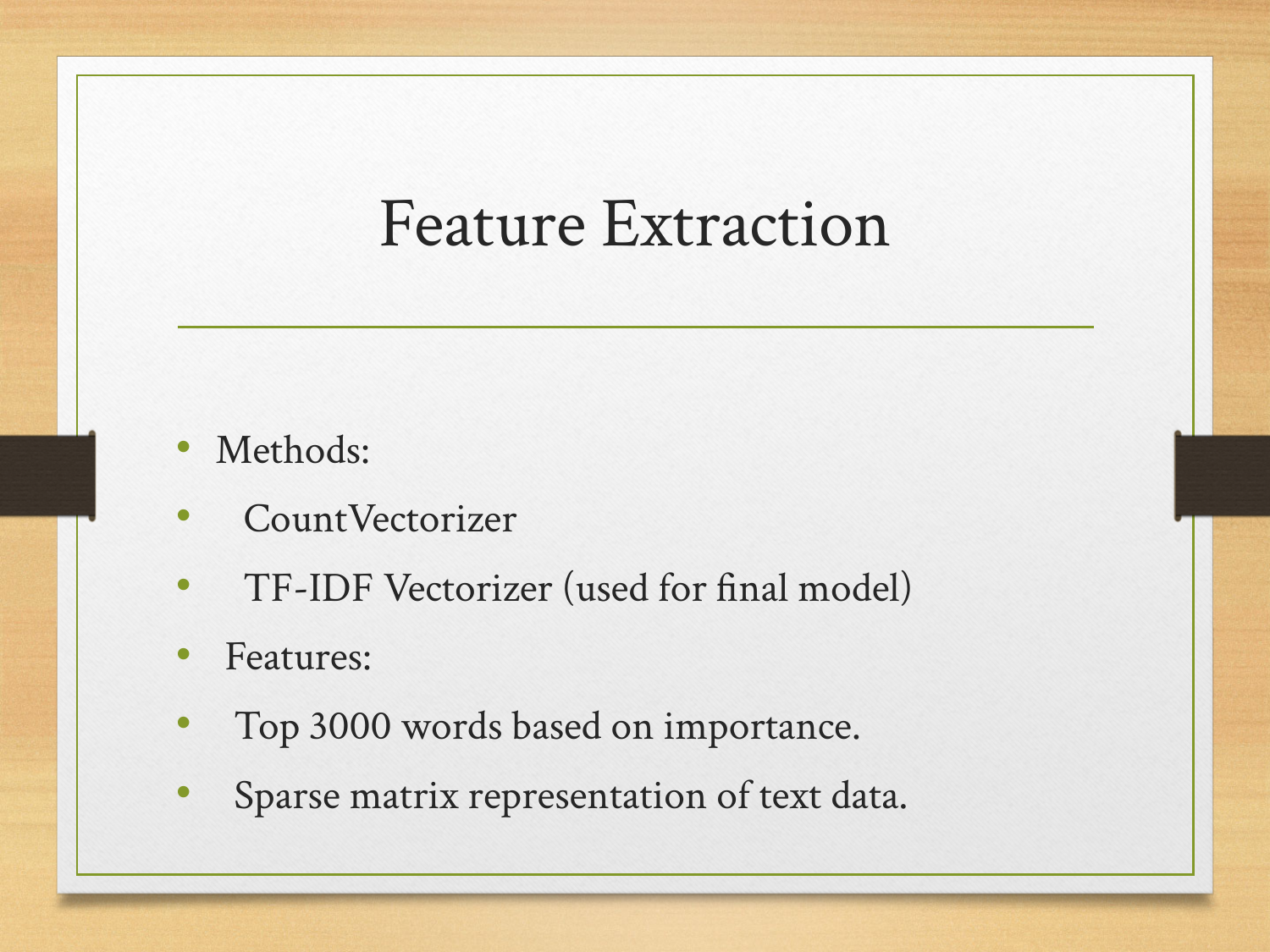

# Feature Extraction

Methods:
   CountVectorizer
   TF-IDF Vectorizer (used for final model)
 Features:
  Top 3000 words based on importance.
  Sparse matrix representation of text data.